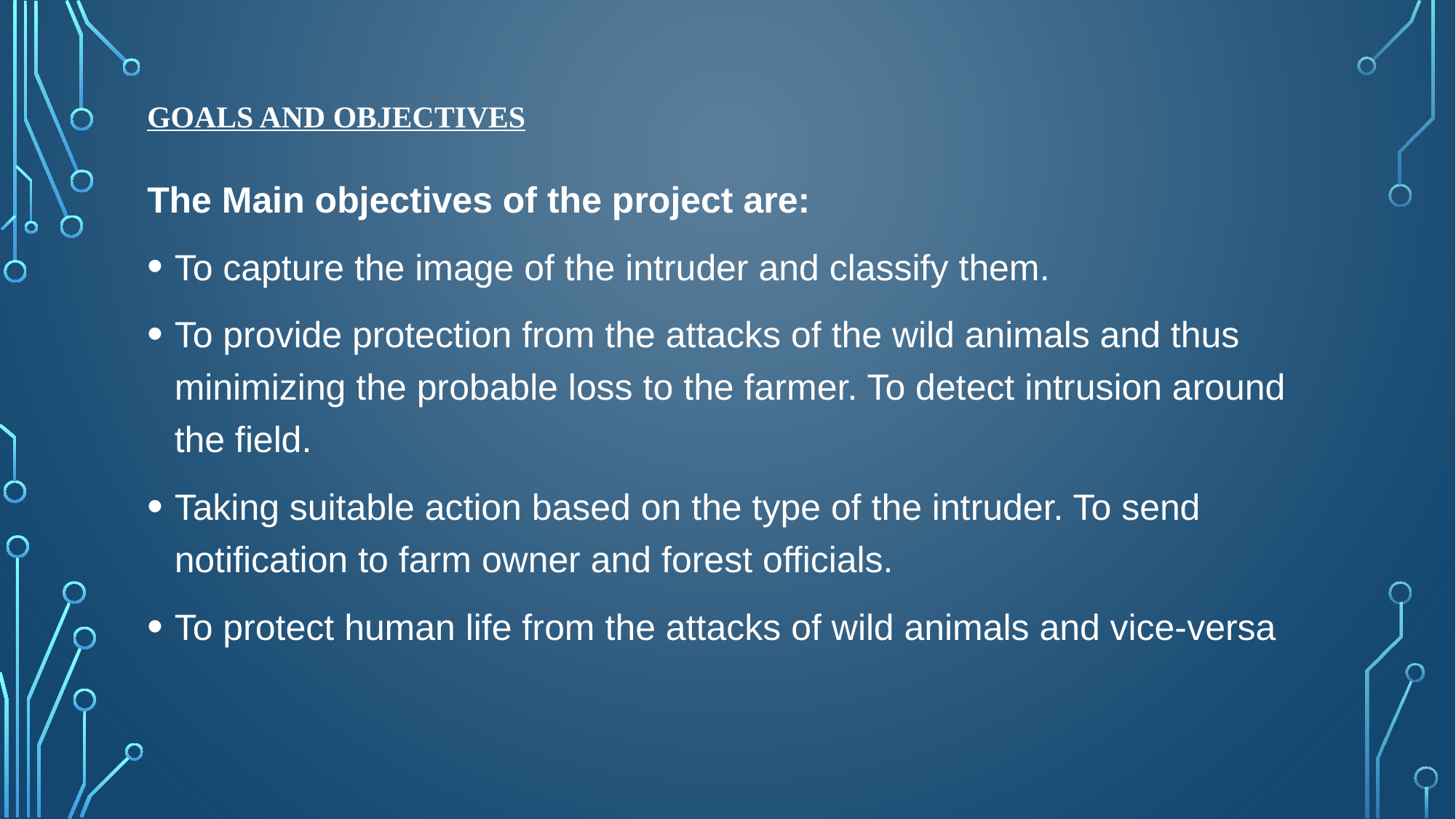

# Goals and objectives
The Main objectives of the project are:
To capture the image of the intruder and classify them.
To provide protection from the attacks of the wild animals and thus minimizing the probable loss to the farmer. To detect intrusion around the field.
Taking suitable action based on the type of the intruder. To send notification to farm owner and forest officials.
To protect human life from the attacks of wild animals and vice-versa